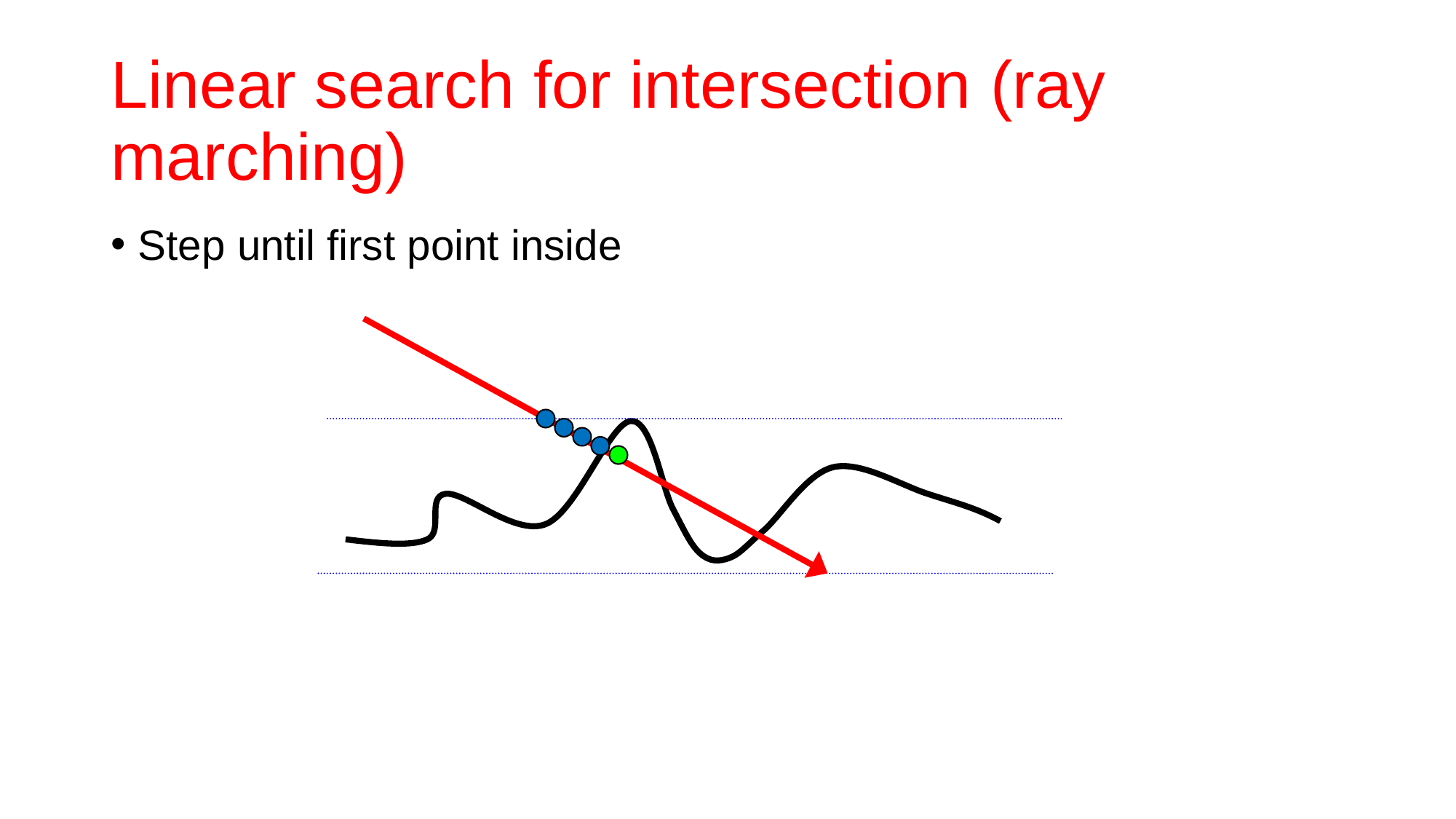

# Linear search for intersection (ray marching)
Step until first point inside